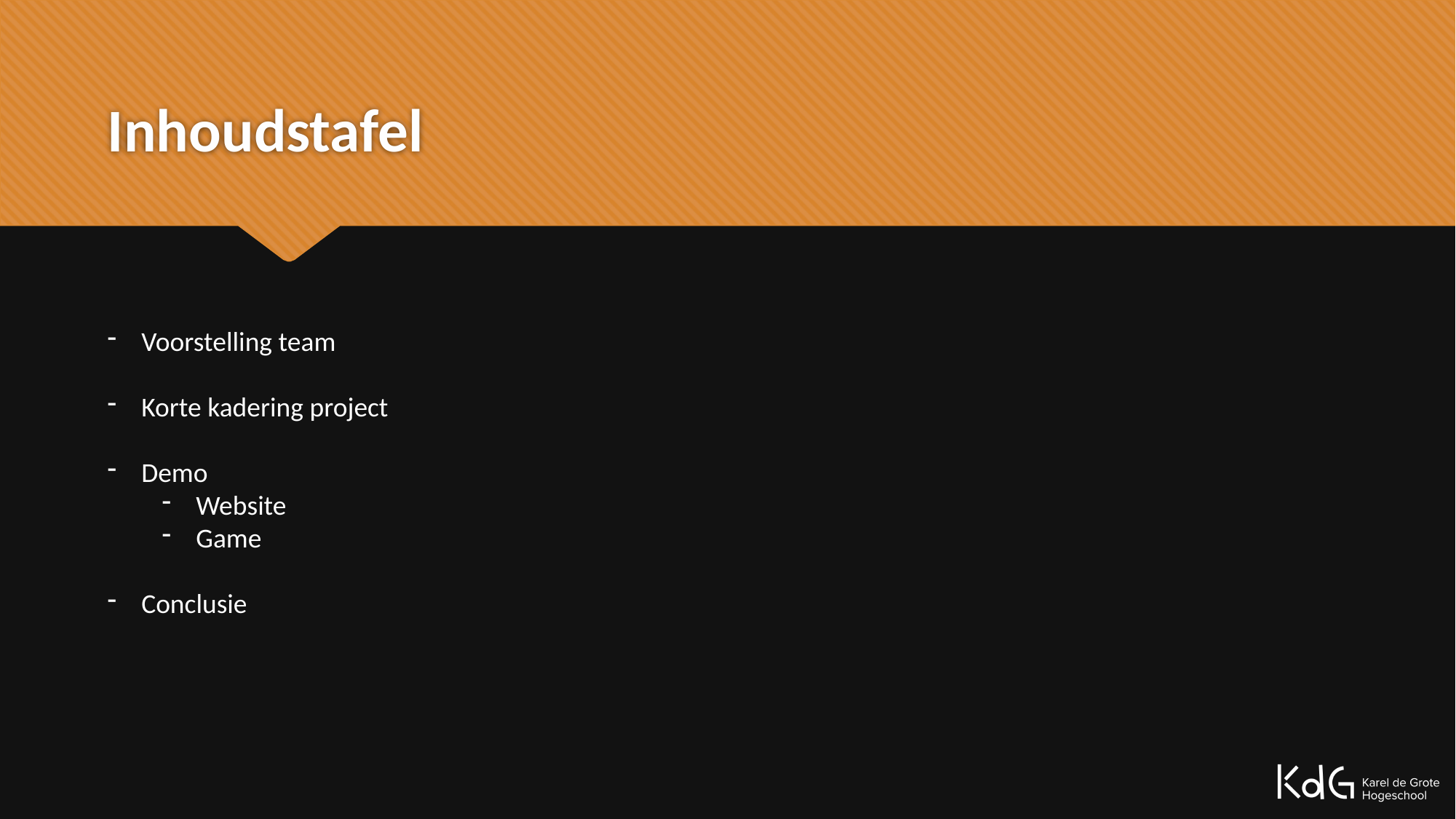

# Inhoudstafel
Voorstelling team

Korte kadering project

Demo
Website
Game

Conclusie